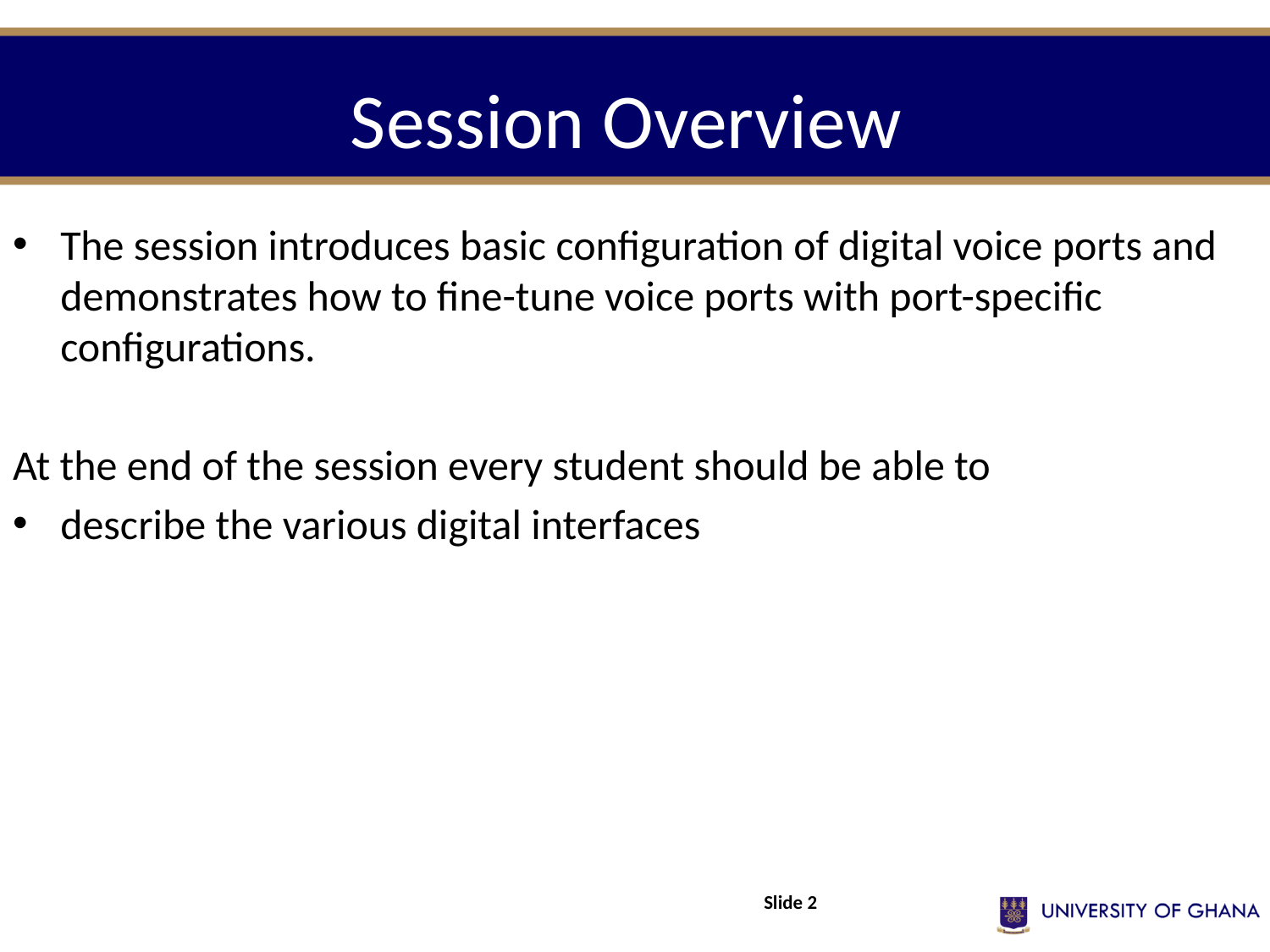

# Session Overview
The session introduces basic configuration of digital voice ports and demonstrates how to fine-tune voice ports with port-specific configurations.

At the end of the session every student should be able to
describe the various digital interfaces
Slide 2